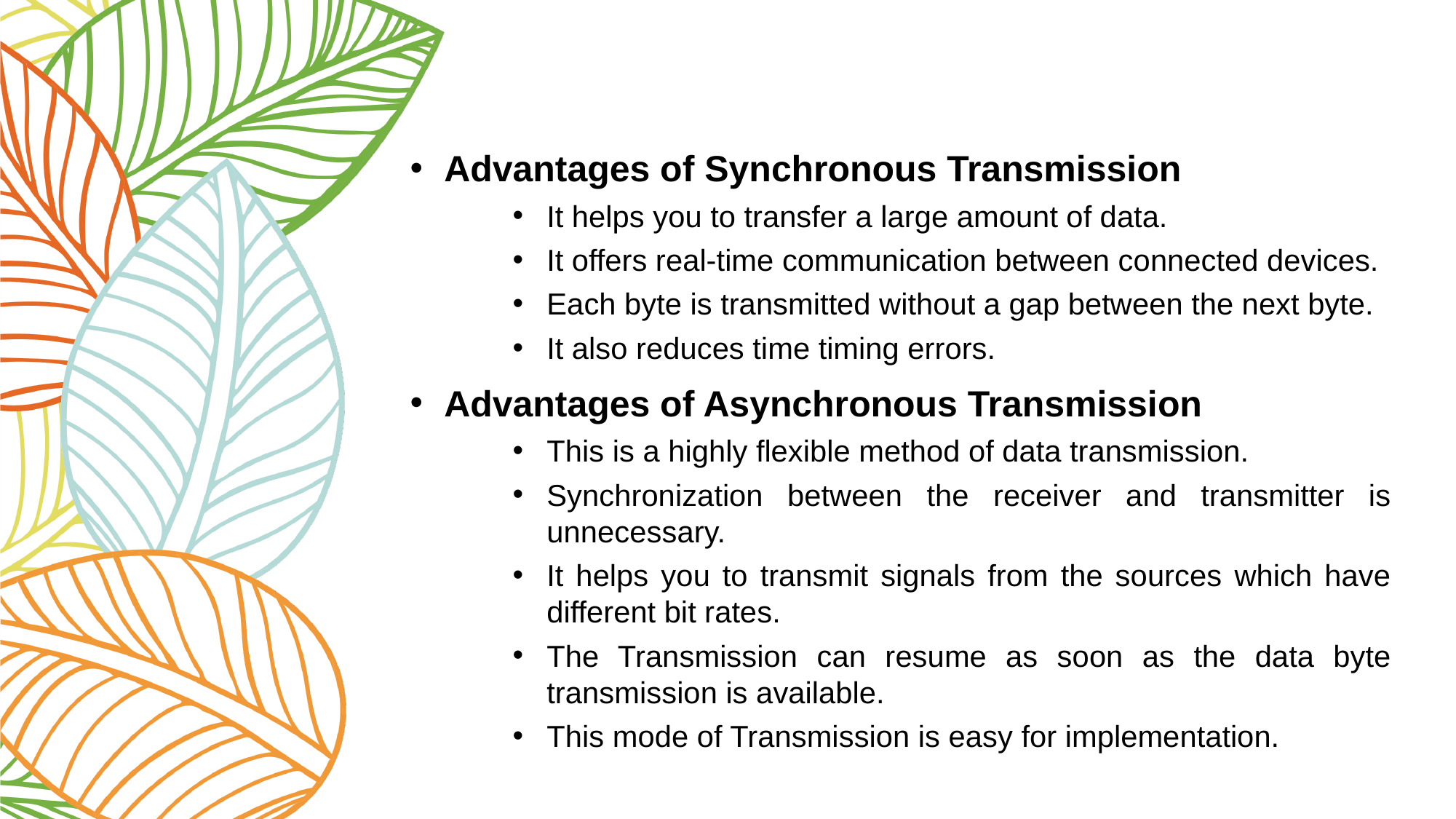

Advantages of Synchronous Transmission
It helps you to transfer a large amount of data.
It offers real-time communication between connected devices.
Each byte is transmitted without a gap between the next byte.
It also reduces time timing errors.
Advantages of Asynchronous Transmission
This is a highly flexible method of data transmission.
Synchronization between the receiver and transmitter is unnecessary.
It helps you to transmit signals from the sources which have different bit rates.
The Transmission can resume as soon as the data byte transmission is available.
This mode of Transmission is easy for implementation.